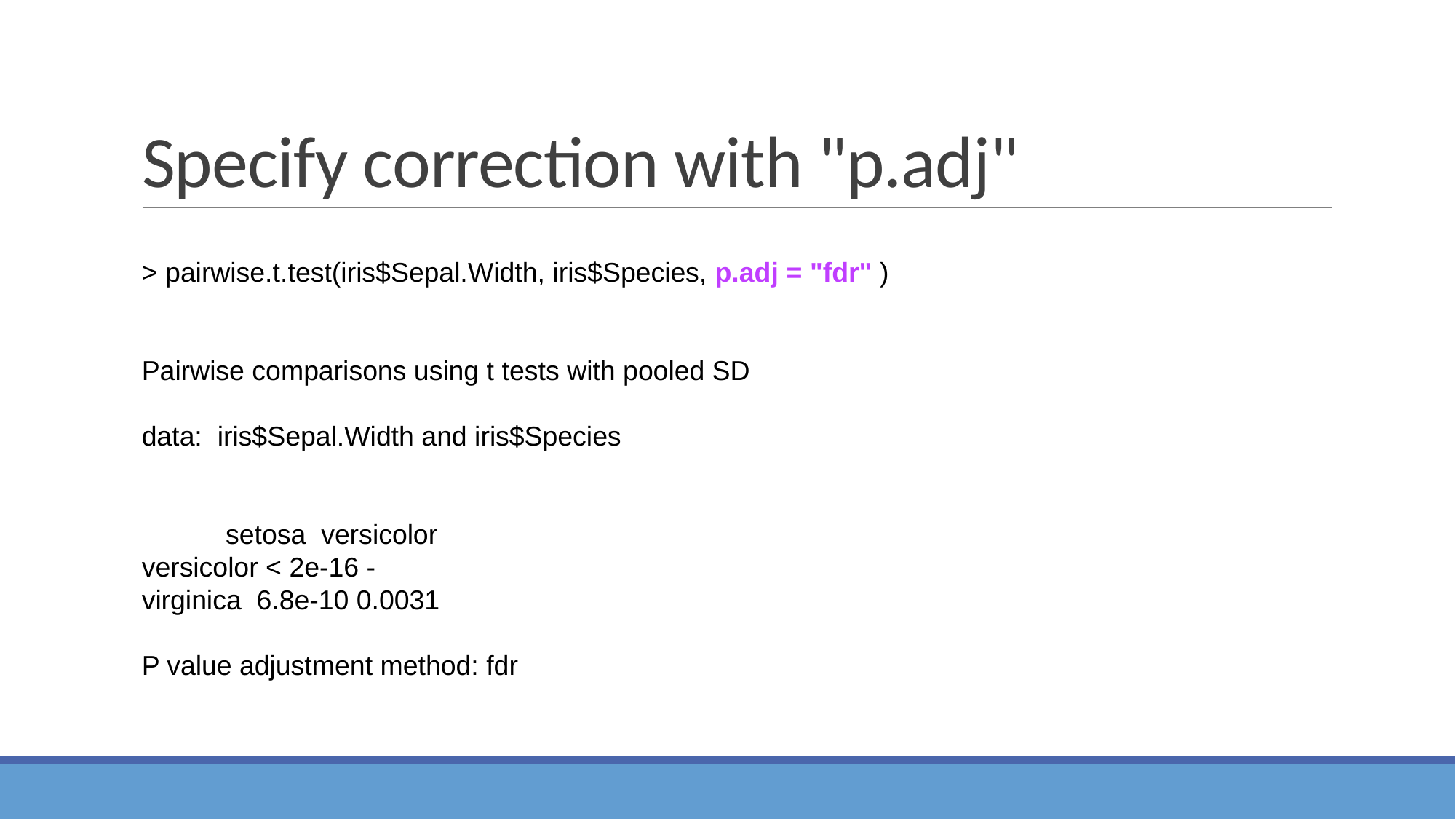

# Specify correction with "p.adj"
> pairwise.t.test(iris$Sepal.Width, iris$Species, p.adj = "fdr" )

Pairwise comparisons using t tests with pooled SD

data:  iris$Sepal.Width and iris$Species

           setosa  versicolor
versicolor < 2e-16 -
virginica  6.8e-10 0.0031

P value adjustment method: fdr